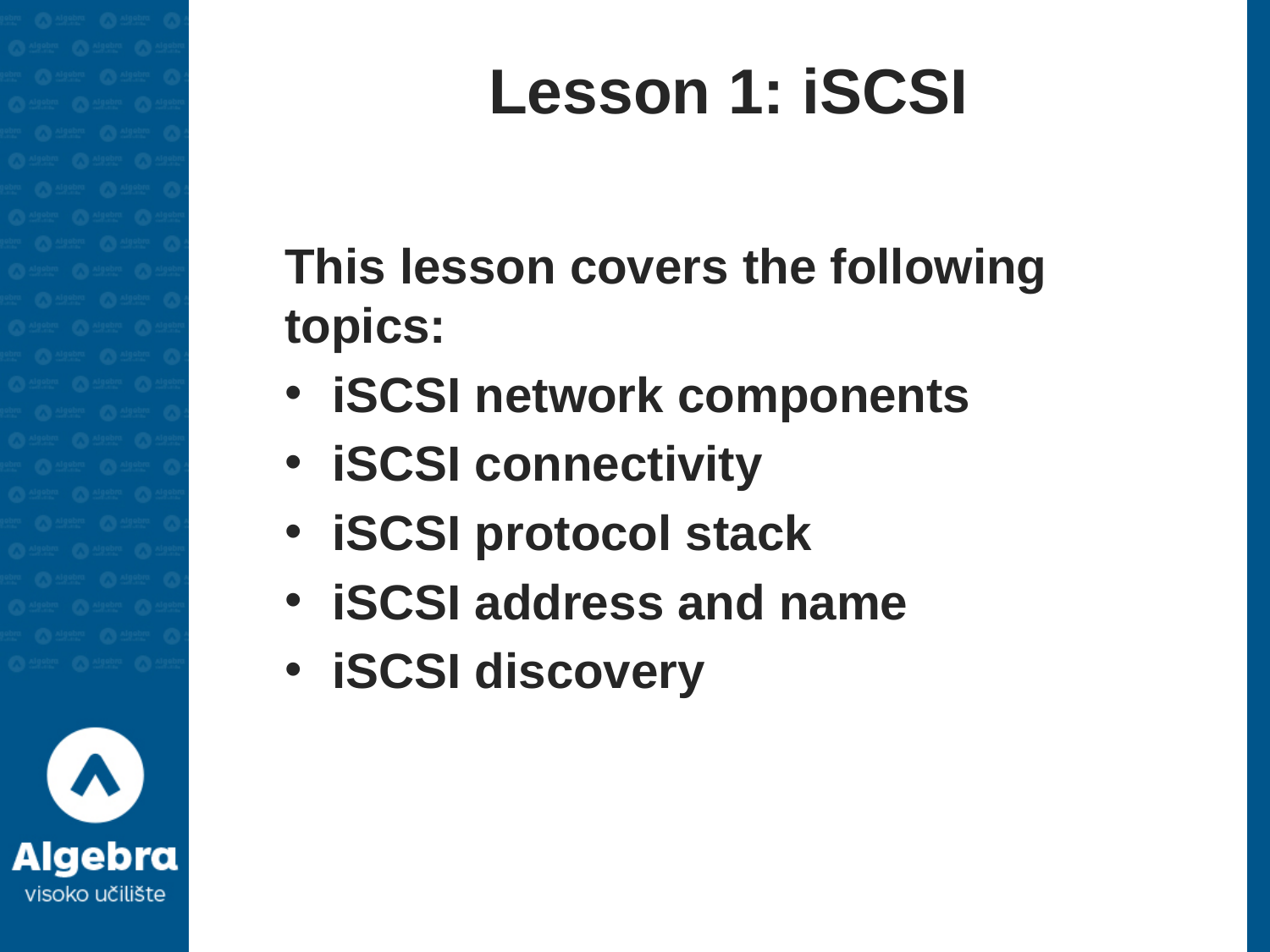

# Lesson 1: iSCSI
This lesson covers the following topics:
iSCSI network components
iSCSI connectivity
iSCSI protocol stack
iSCSI address and name
iSCSI discovery